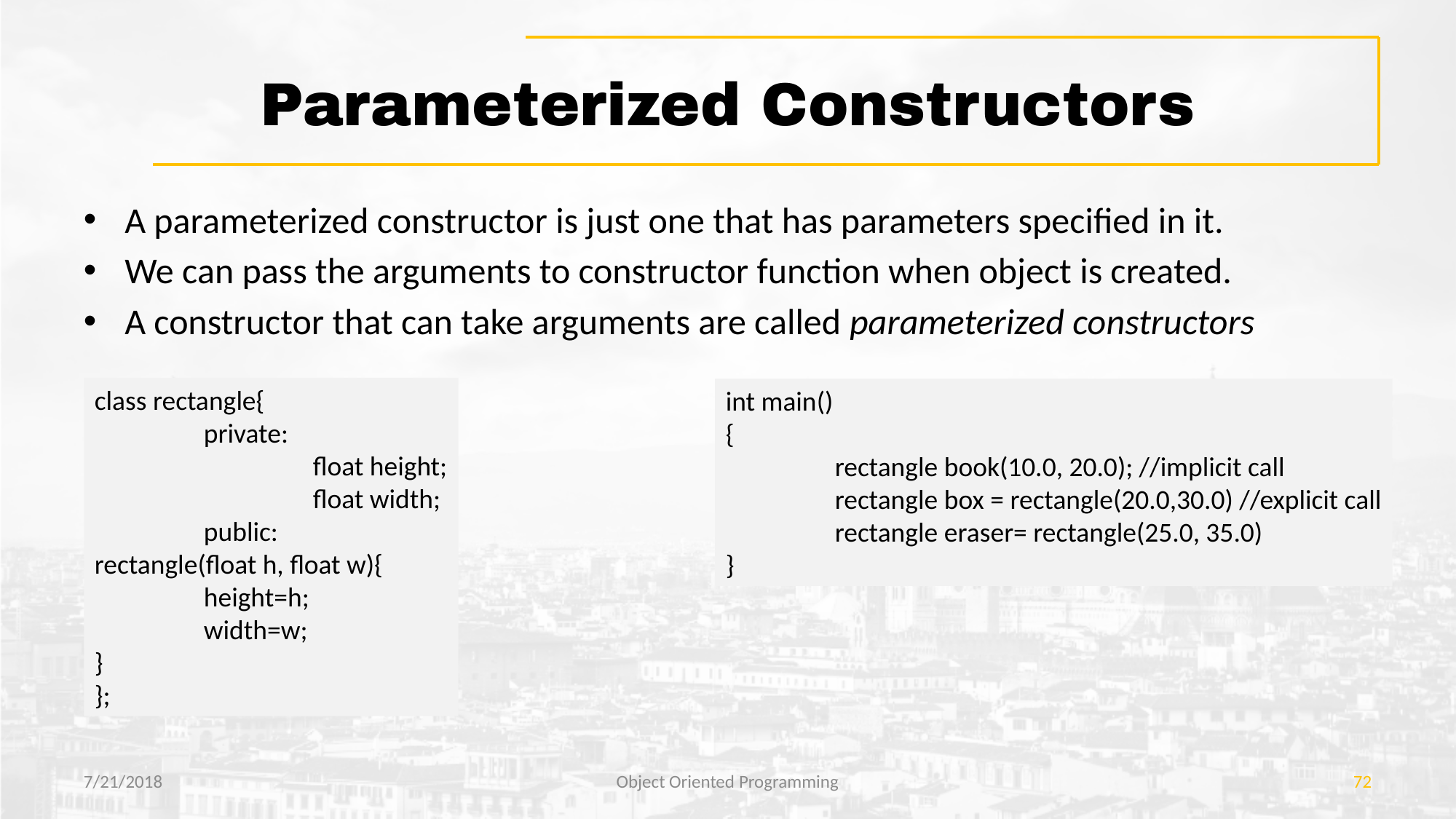

# Parameterized Constructors
A parameterized constructor is just one that has parameters specified in it.
We can pass the arguments to constructor function when object is created.
A constructor that can take arguments are called parameterized constructors
class rectangle{
	private:
		float height;
		float width;
	public:
rectangle(float h, float w){
	height=h;
	width=w;
}
};
int main()
{
	rectangle book(10.0, 20.0); //implicit call
	rectangle box = rectangle(20.0,30.0) //explicit call
	rectangle eraser= rectangle(25.0, 35.0)
}
7/21/2018
Object Oriented Programming
72